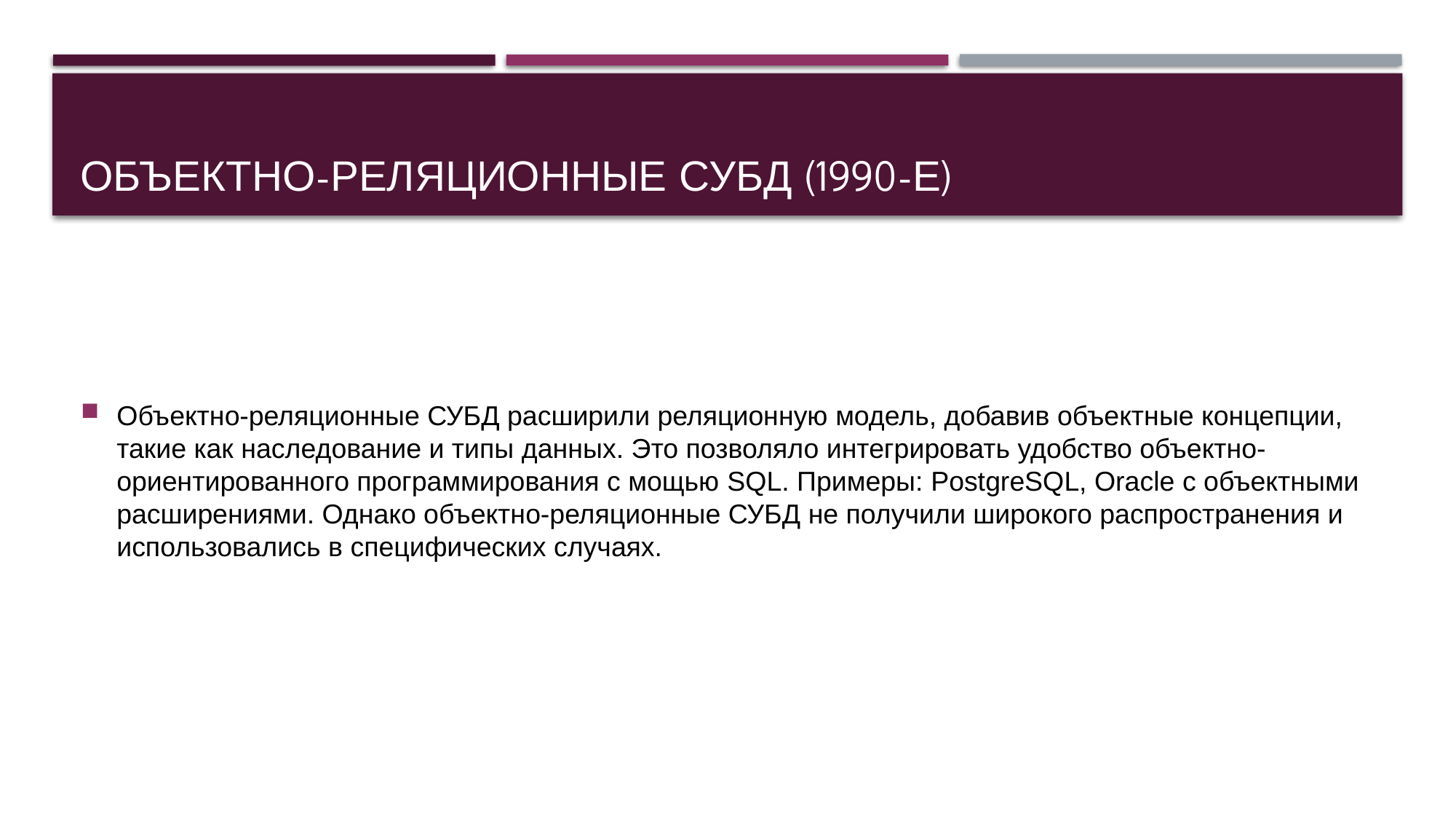

# Объектно-реляционные СУБД (1990-е)
Объектно-реляционные СУБД расширили реляционную модель, добавив объектные концепции, такие как наследование и типы данных. Это позволяло интегрировать удобство объектно-ориентированного программирования с мощью SQL. Примеры: PostgreSQL, Oracle с объектными расширениями. Однако объектно-реляционные СУБД не получили широкого распространения и использовались в специфических случаях.